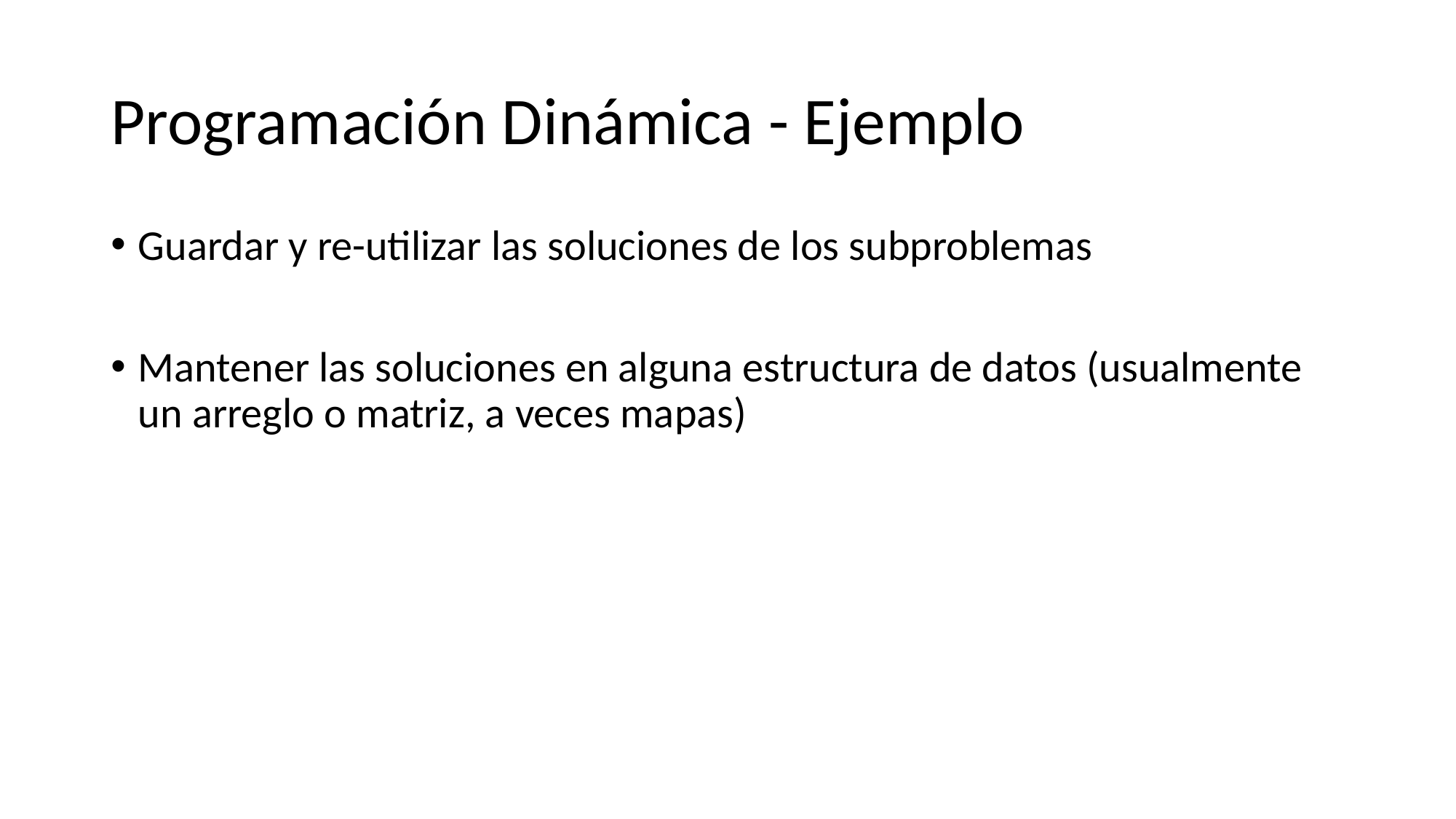

# Programación Dinámica - Ejemplo
Guardar y re-utilizar las soluciones de los subproblemas

Mantener las soluciones en alguna estructura de datos (usualmente un arreglo o matriz, a veces mapas)